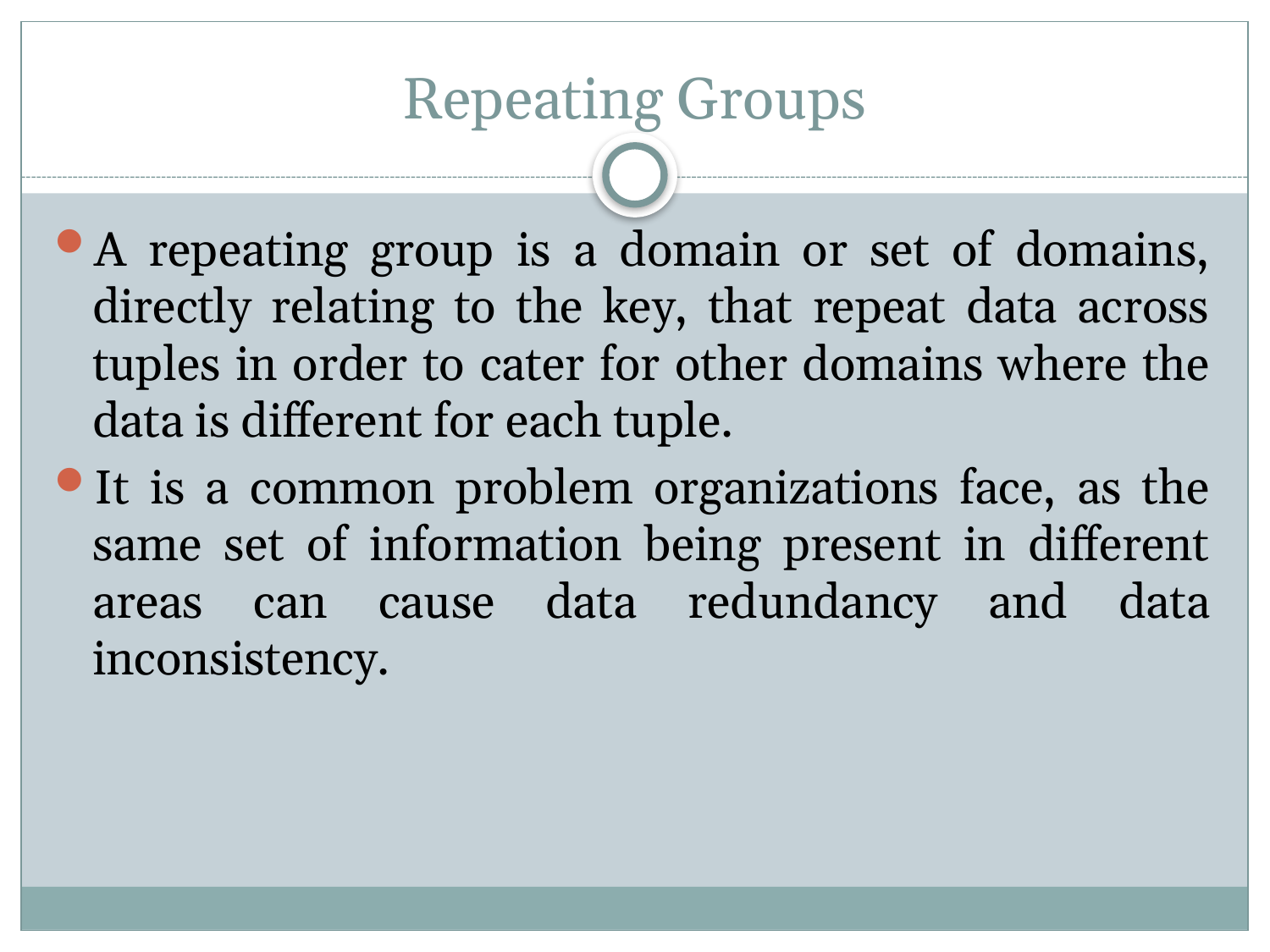

# Repeating Groups
A repeating group is a domain or set of domains, directly relating to the key, that repeat data across tuples in order to cater for other domains where the data is different for each tuple.
It is a common problem organizations face, as the same set of information being present in different areas can cause data redundancy and data inconsistency.